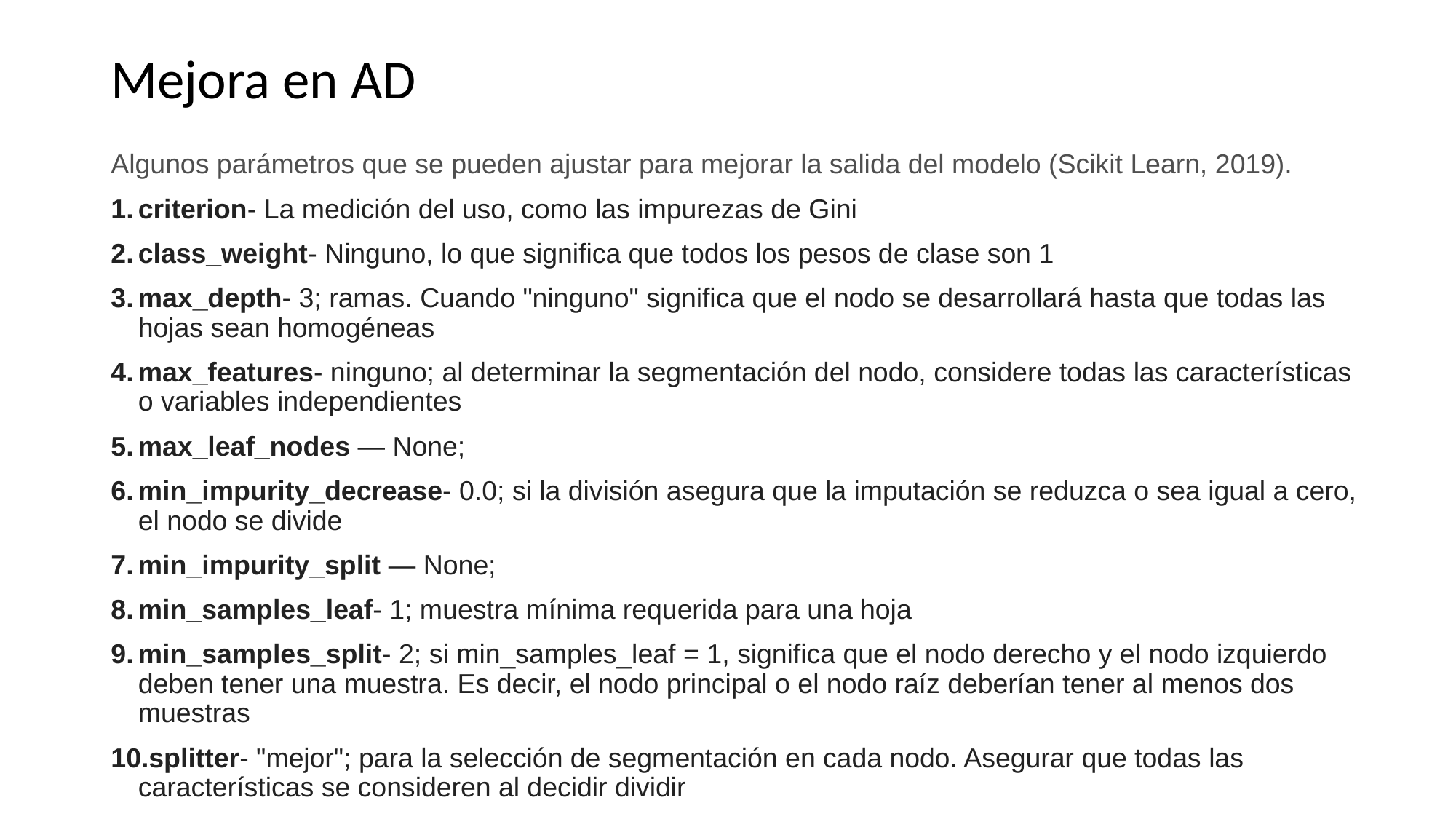

# Mejora en AD
Algunos parámetros que se pueden ajustar para mejorar la salida del modelo (Scikit Learn, 2019).
criterion- La medición del uso, como las impurezas de Gini
class_weight- Ninguno, lo que significa que todos los pesos de clase son 1
max_depth- 3; ramas. Cuando "ninguno" significa que el nodo se desarrollará hasta que todas las hojas sean homogéneas
max_features- ninguno; al determinar la segmentación del nodo, considere todas las características o variables independientes
max_leaf_nodes — None;
min_impurity_decrease- 0.0; si la división asegura que la imputación se reduzca o sea igual a cero, el nodo se divide
min_impurity_split — None;
min_samples_leaf- 1; muestra mínima requerida para una hoja
min_samples_split- 2; si min_samples_leaf = 1, significa que el nodo derecho y el nodo izquierdo deben tener una muestra. Es decir, el nodo principal o el nodo raíz deberían tener al menos dos muestras
splitter- "mejor"; para la selección de segmentación en cada nodo. Asegurar que todas las características se consideren al decidir dividir